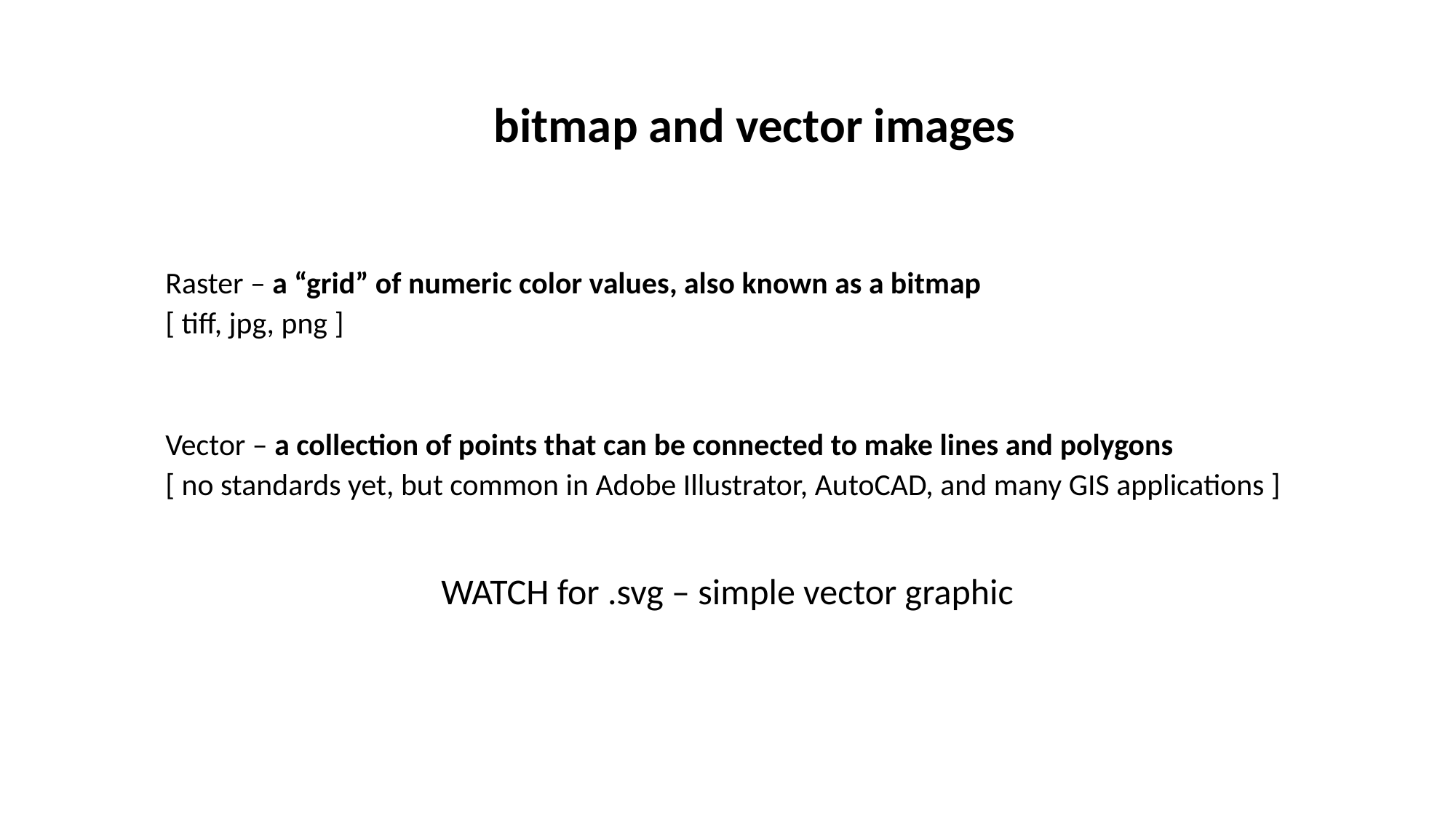

# bitmap and vector images

Raster – a “grid” of numeric color values, also known as a bitmap
[ tiff, jpg, png ]

Vector – a collection of points that can be connected to make lines and polygons
[ no standards yet, but common in Adobe Illustrator, AutoCAD, and many GIS applications ]
WATCH for .svg – simple vector graphic